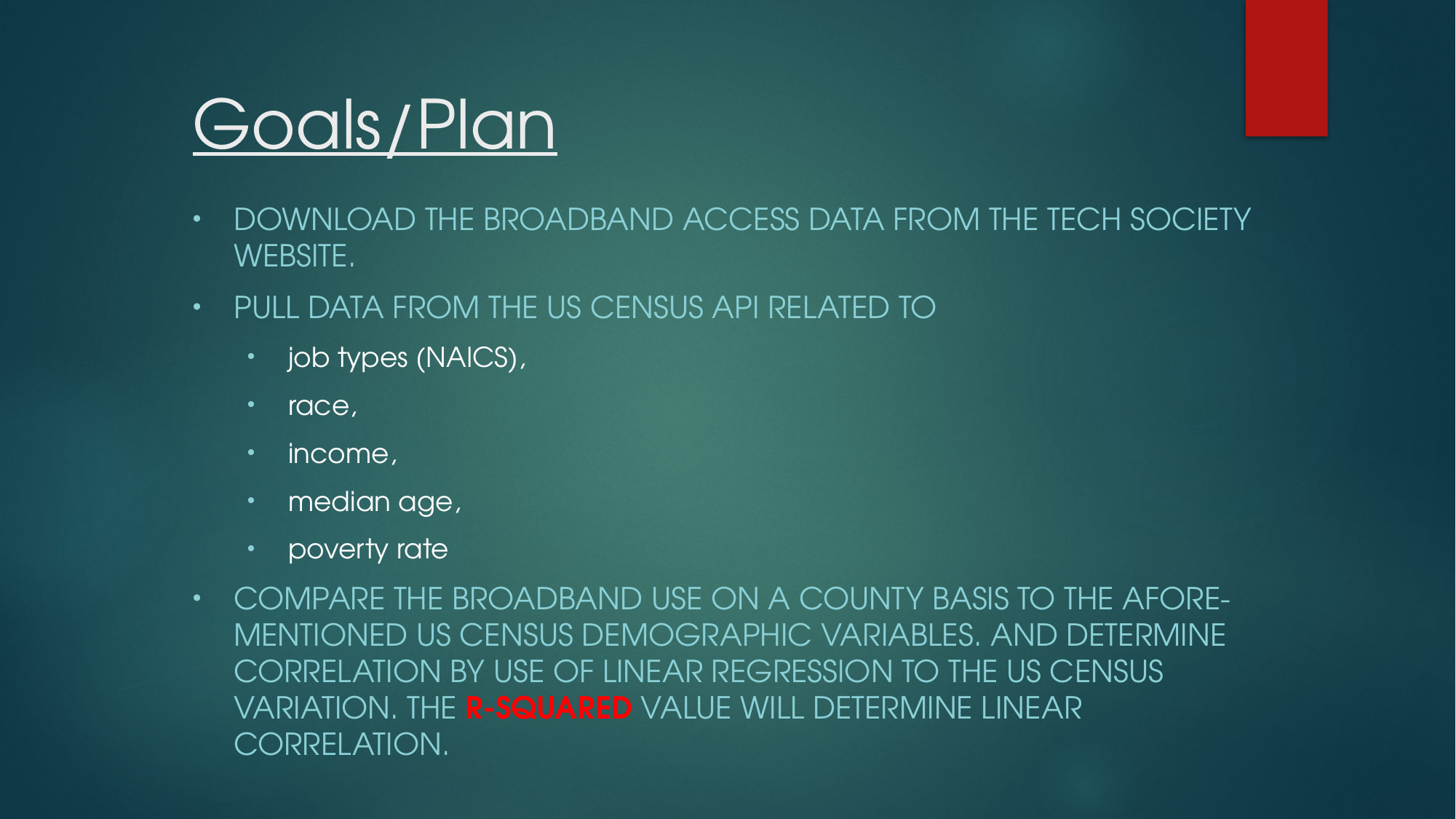

# Goals/Plan
Download the broadband Access data from the Tech Society website.
Pull data from the US Census API related to
job types (NAICS),
race,
income,
median age,
poverty rate
Compare the broadband use on a county basis to the afore-mentioned US Census demographic variables. and determine correlation by use of linear regression to the US Census variation. The r-squared value will determine linear correlation.